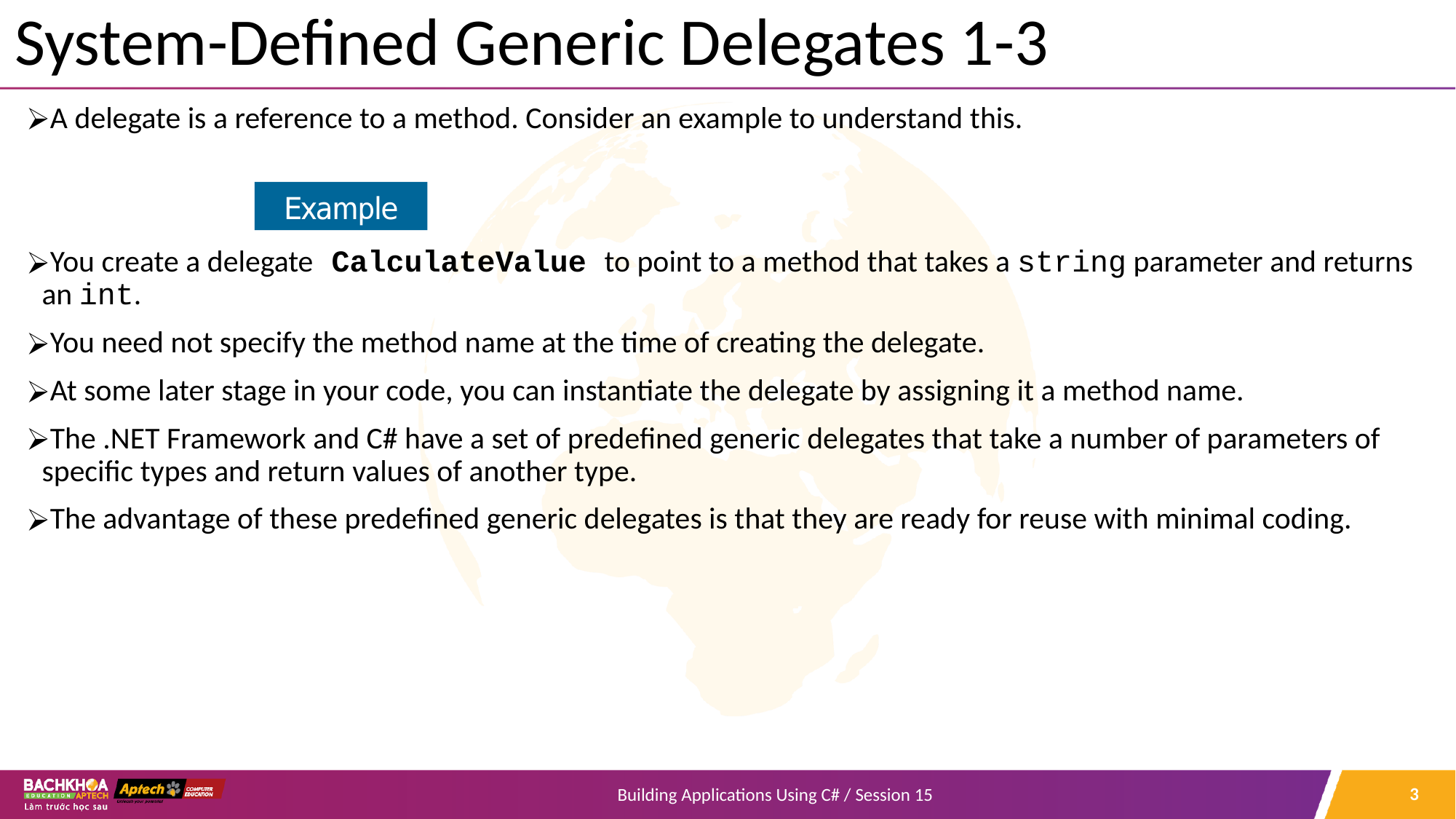

# System-Defined Generic Delegates 1-3
A delegate is a reference to a method. Consider an example to understand this.

You create a delegate CalculateValue to point to a method that takes a string parameter and returns an int.
You need not specify the method name at the time of creating the delegate.
At some later stage in your code, you can instantiate the delegate by assigning it a method name.
The .NET Framework and C# have a set of predefined generic delegates that take a number of parameters of specific types and return values of another type.
The advantage of these predefined generic delegates is that they are ready for reuse with minimal coding.

Example
3
Building Applications Using C# / Session 15